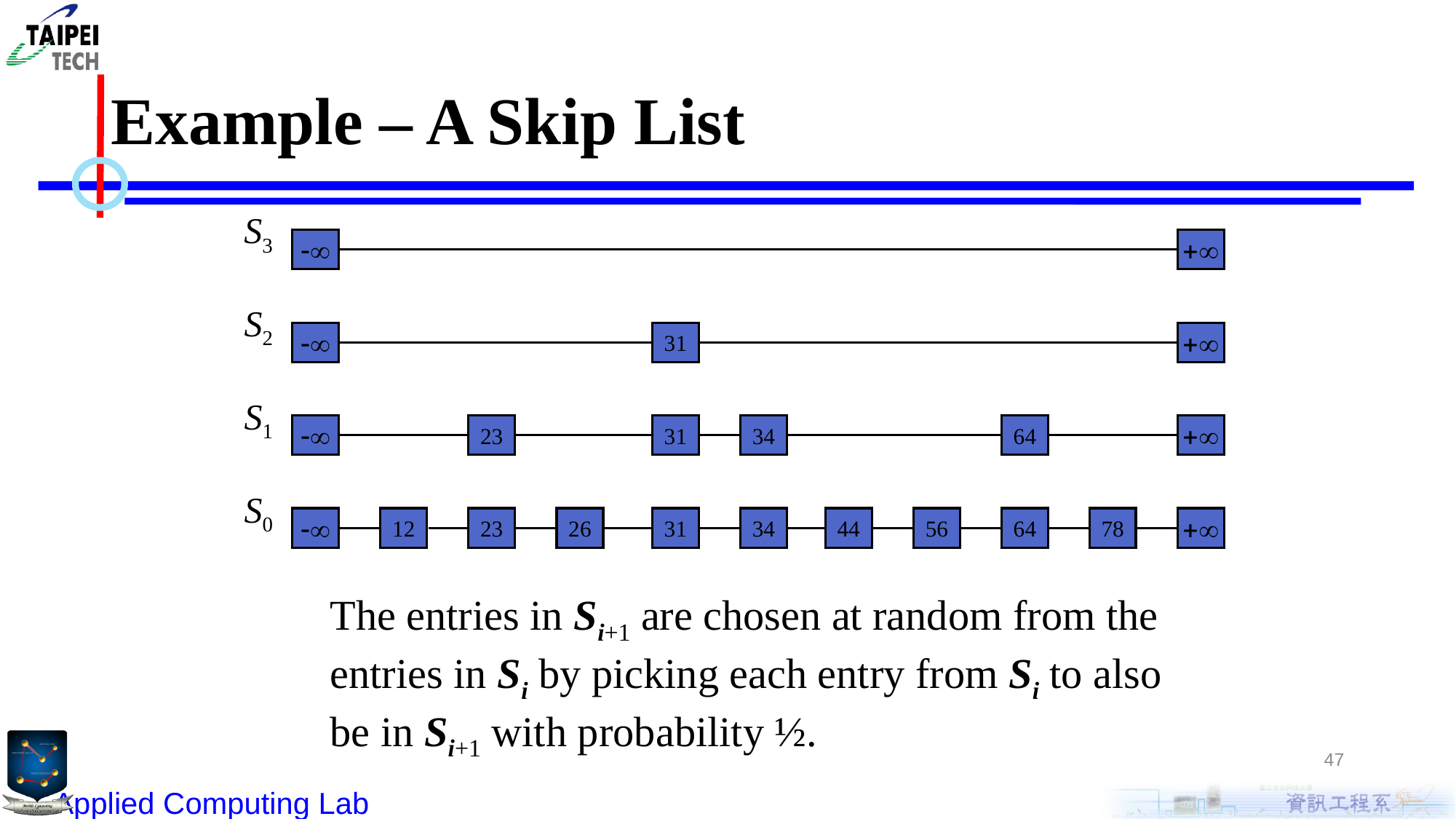

# Example – A Skip List
S3
−∞
+∞
S2
−∞
31
+∞
S1
−∞
23
31
34
64
+∞
S0
−∞
12
23
26
31
34
44
56
64
78
+∞
The entries in Si+1 are chosen at random from the
entries in Si by picking each entry from Si to also
be in Si+1 with probability ½.
47